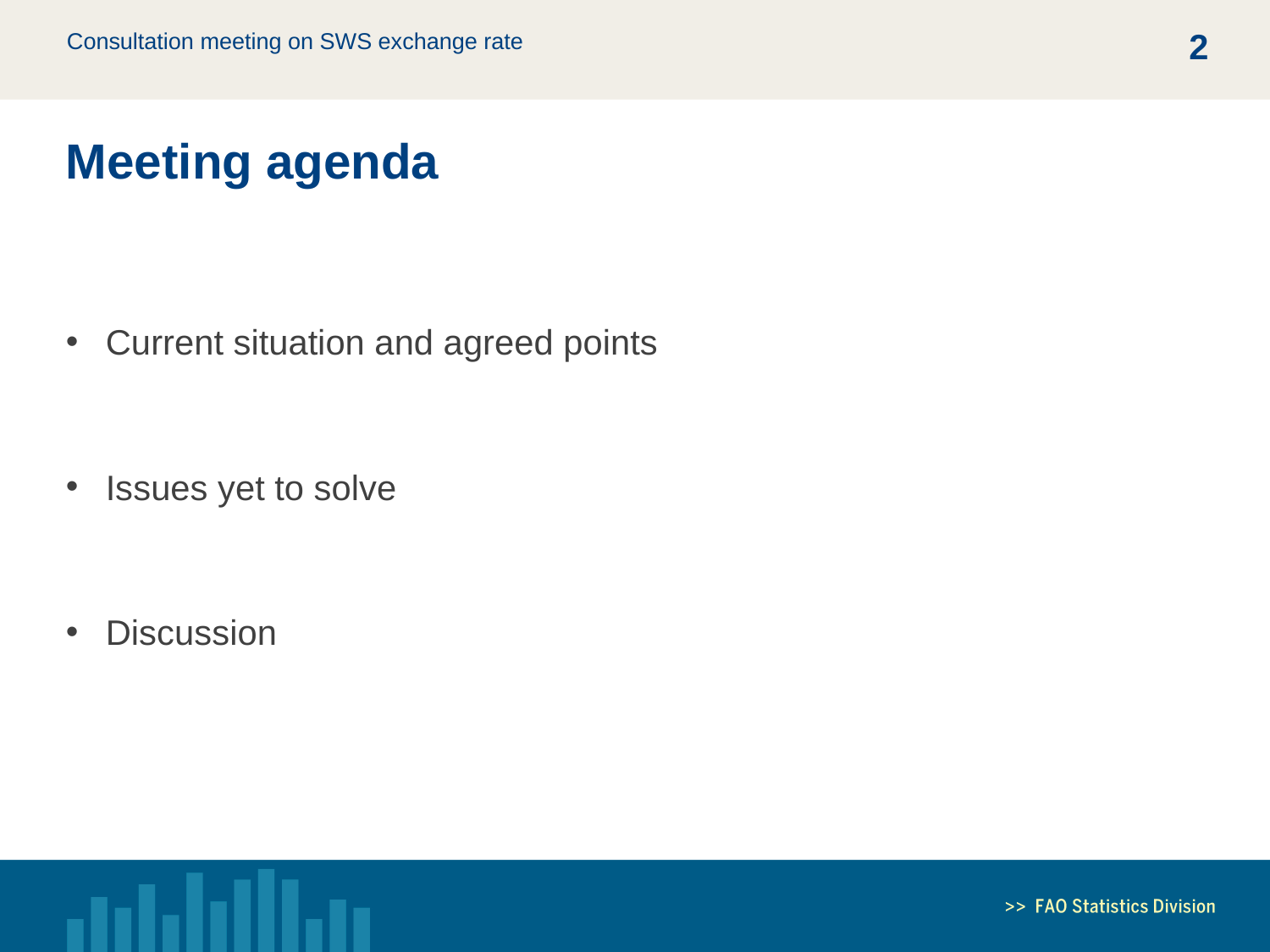

2
Meeting agenda
Current situation and agreed points

Issues yet to solve

Discussion